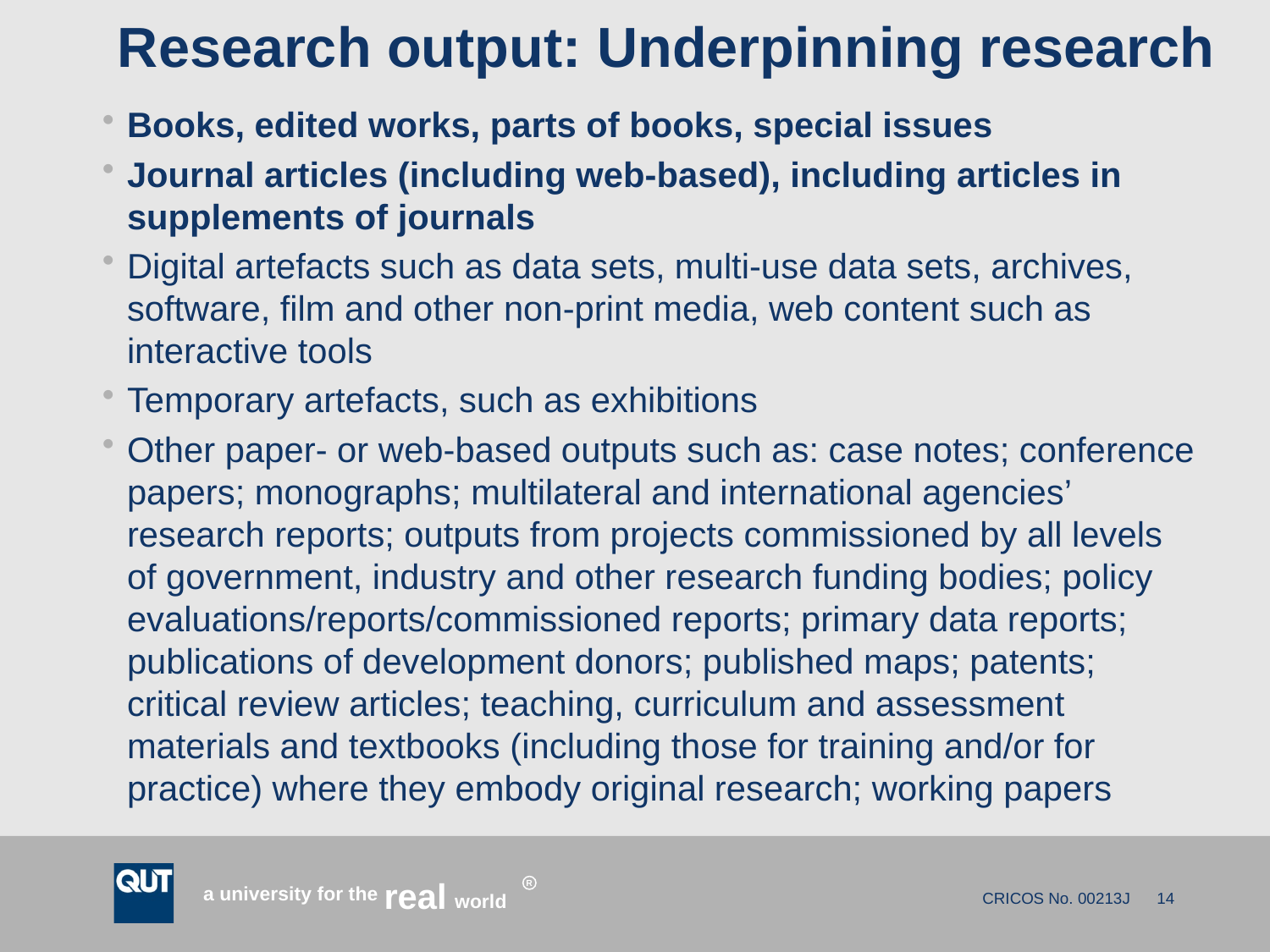

# Research output: Underpinning research
Books, edited works, parts of books, special issues
Journal articles (including web-based), including articles in supplements of journals
Digital artefacts such as data sets, multi-use data sets, archives, software, film and other non-print media, web content such as interactive tools
Temporary artefacts, such as exhibitions
Other paper- or web-based outputs such as: case notes; conference papers; monographs; multilateral and international agencies’ research reports; outputs from projects commissioned by all levels of government, industry and other research funding bodies; policy evaluations/reports/commissioned reports; primary data reports; publications of development donors; published maps; patents; critical review articles; teaching, curriculum and assessment materials and textbooks (including those for training and/or for practice) where they embody original research; working papers